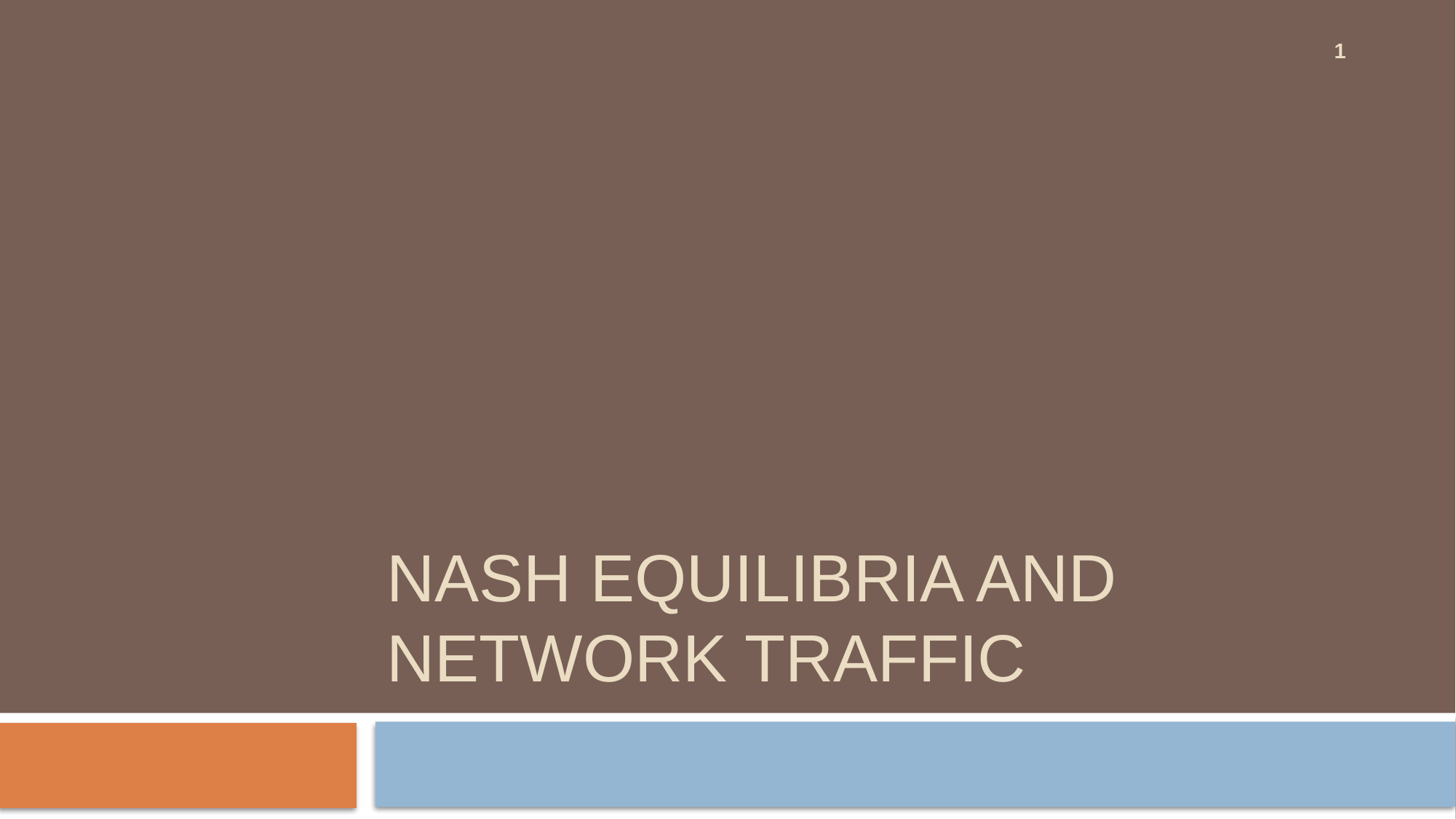

1
# Nash Equilibria and Network Traffic